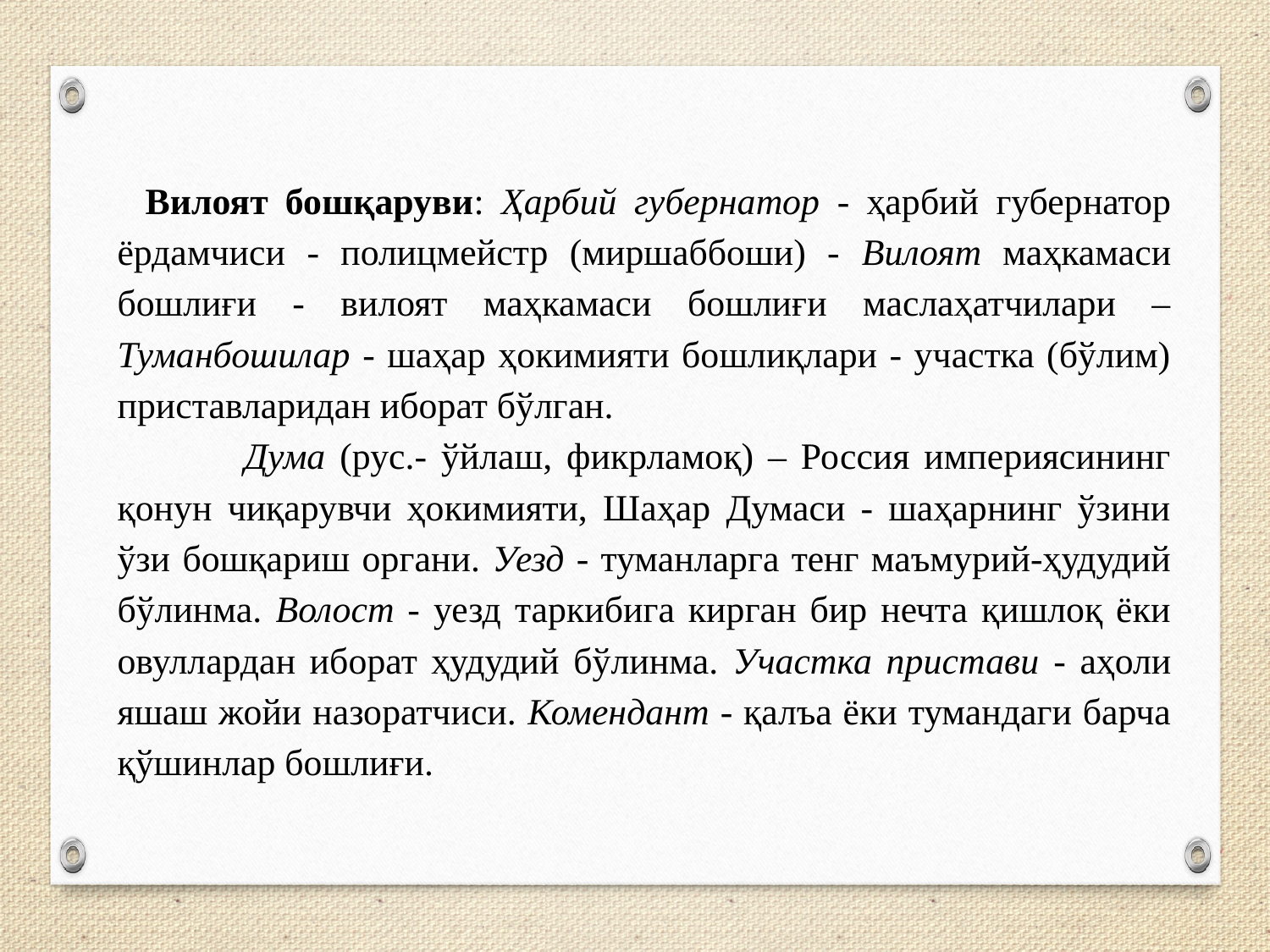

Вилоят бошқаруви: Ҳарбий губернатор - ҳарбий губернатор ёрдамчиси - полицмейстр (миршаббоши) - Вилоят маҳкамаси бошлиғи - вилоят маҳкамаси бошлиғи маслаҳатчилари – Туманбошилар - шаҳар ҳокимияти бошлиқлари - участка (бўлим) приставларидан иборат бўлган.
	Дума (рус.- ўйлаш, фикрламоқ) – Россия империясининг қонун чиқарувчи ҳокимияти, Шаҳар Думаси - шаҳарнинг ўзини ўзи бошқариш органи. Уезд - туманларга тенг маъмурий-ҳудудий бўлинма. Волост - уезд таркибига кирган бир нечта қишлоқ ёки овуллардан иборат ҳудудий бўлинма. Участка пристави - аҳоли яшаш жойи назоратчиси. Комендант - қалъа ёки тумандаги барча қўшинлар бошлиғи.